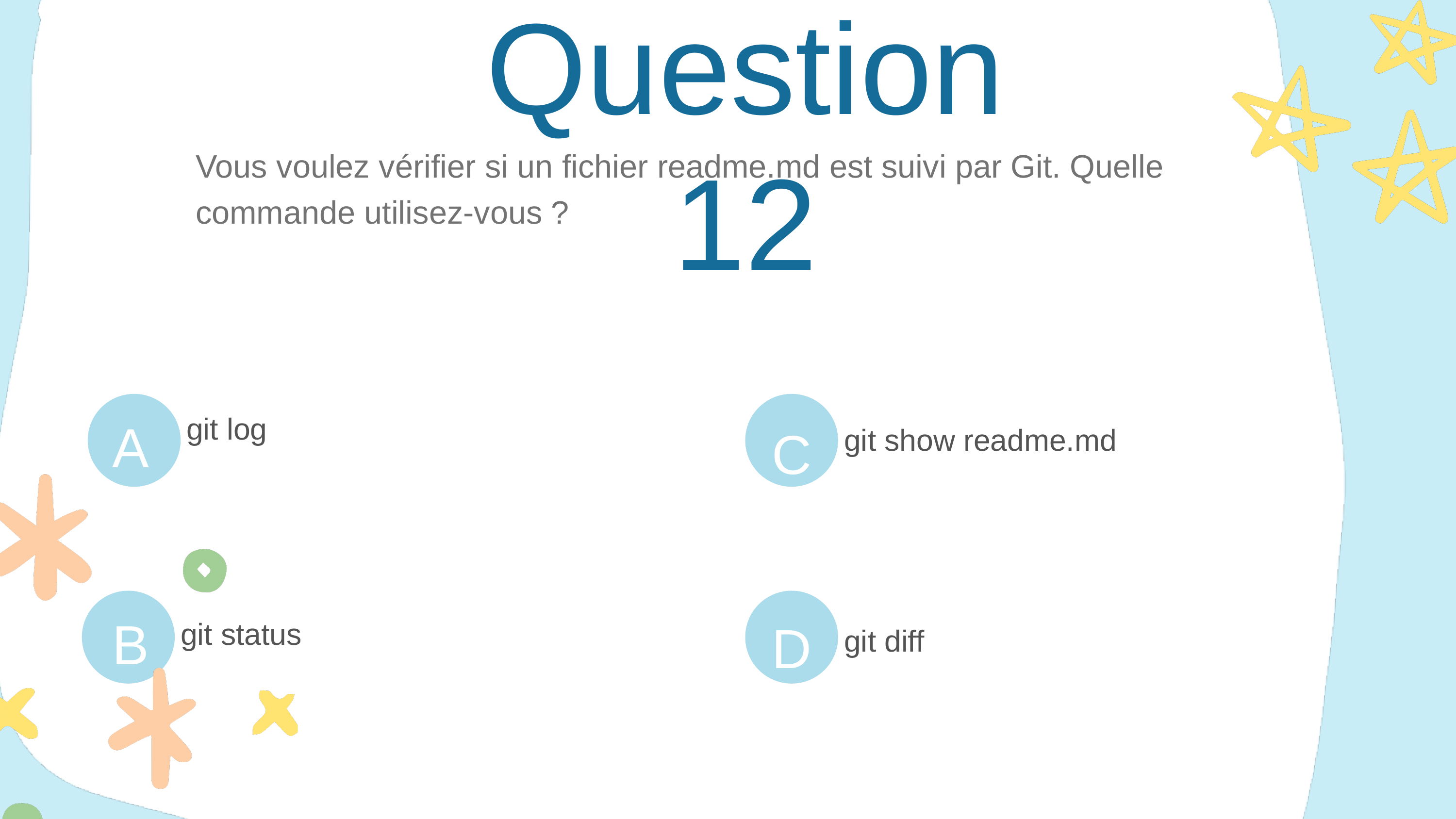

Question 12
Vous voulez vérifier si un fichier readme.md est suivi par Git. Quelle commande utilisez-vous ?
A

C
git log
git show readme.md

B

D
git status
git diff